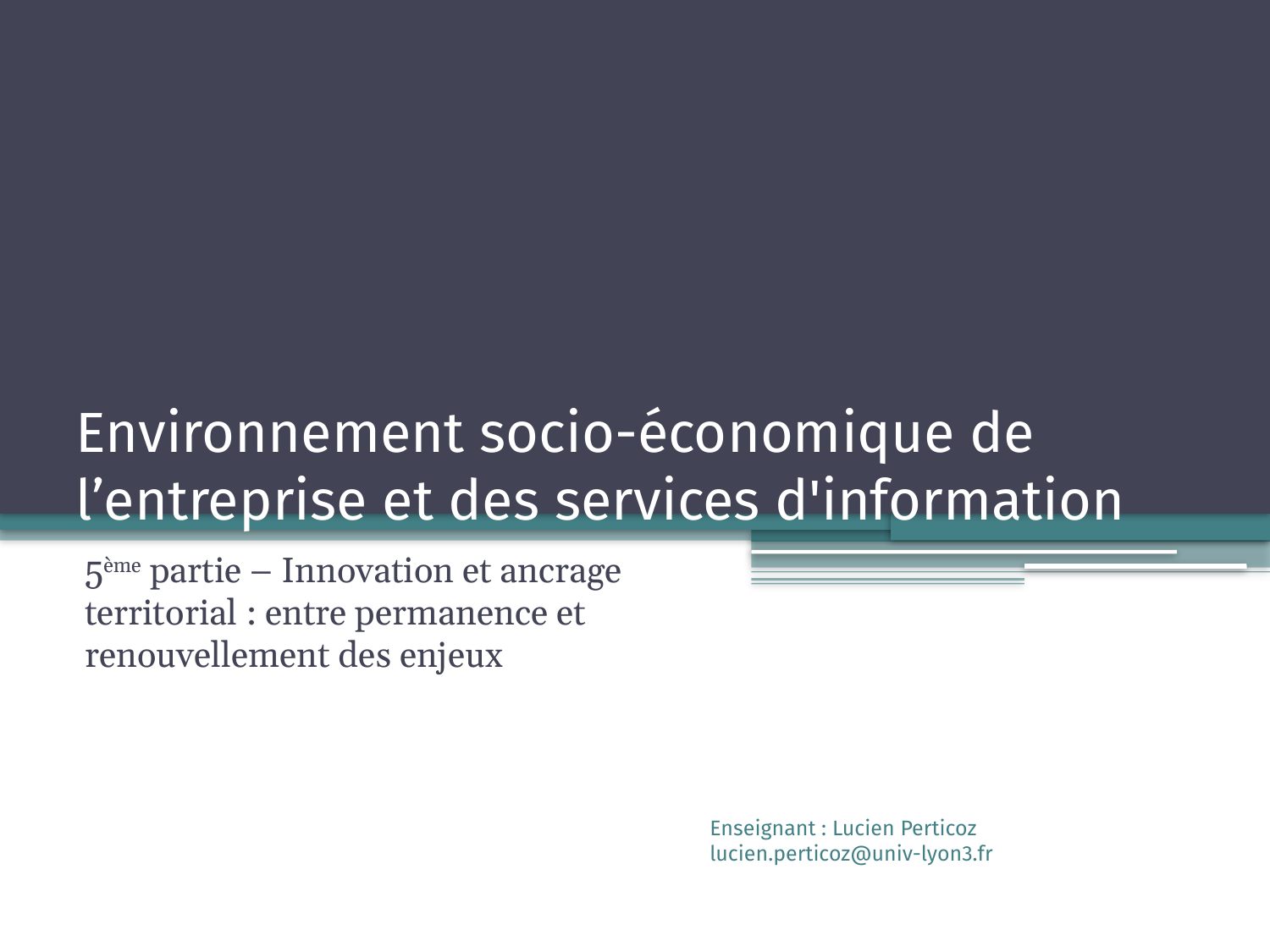

# Environnement socio-économique de l’entreprise et des services d'information
5ème partie – Innovation et ancrage territorial : entre permanence et renouvellement des enjeux